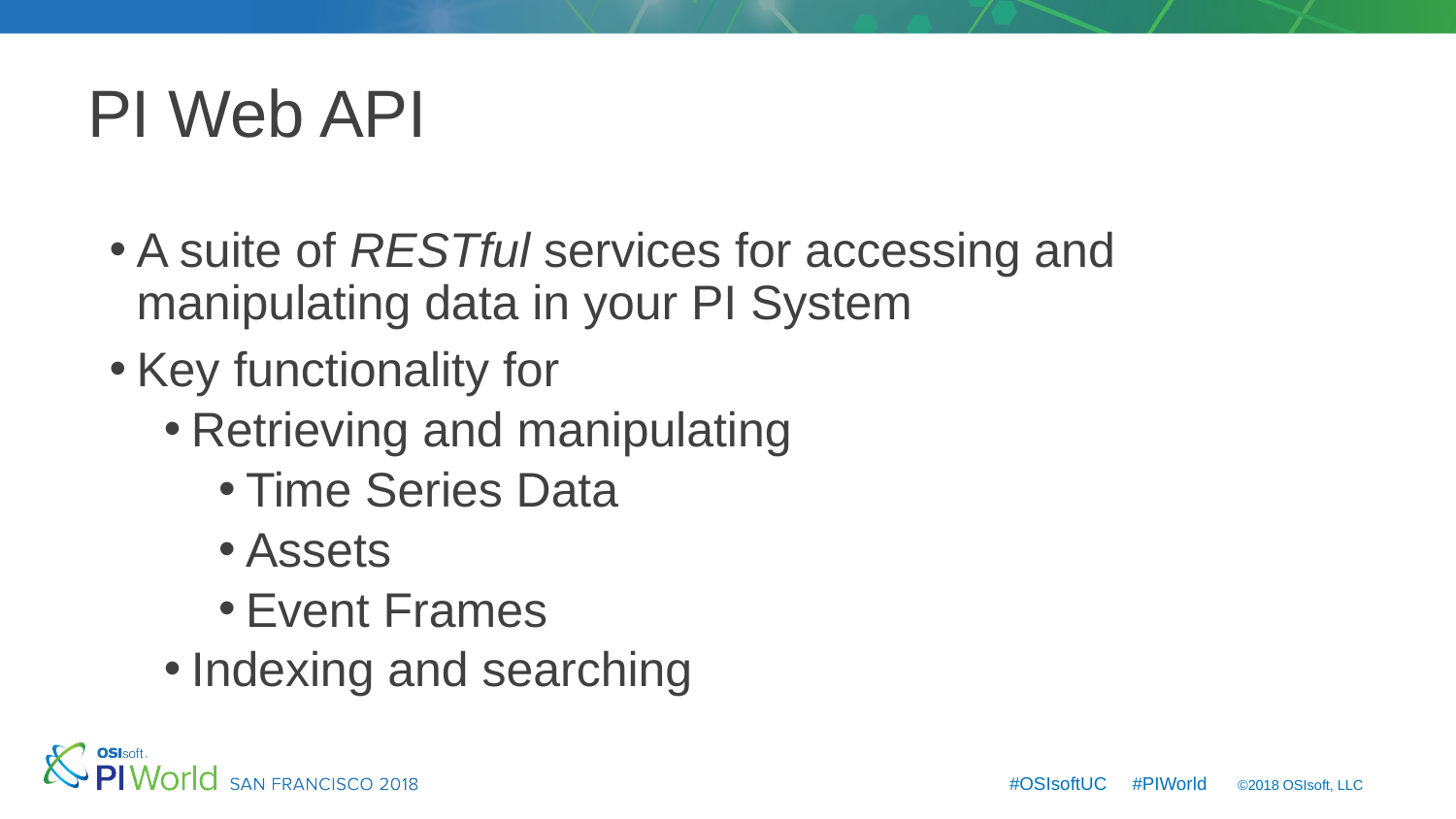

# PI Web API
A suite of RESTful services for accessing and manipulating data in your PI System
Key functionality for
Retrieving and manipulating
Time Series Data
Assets
Event Frames
Indexing and searching